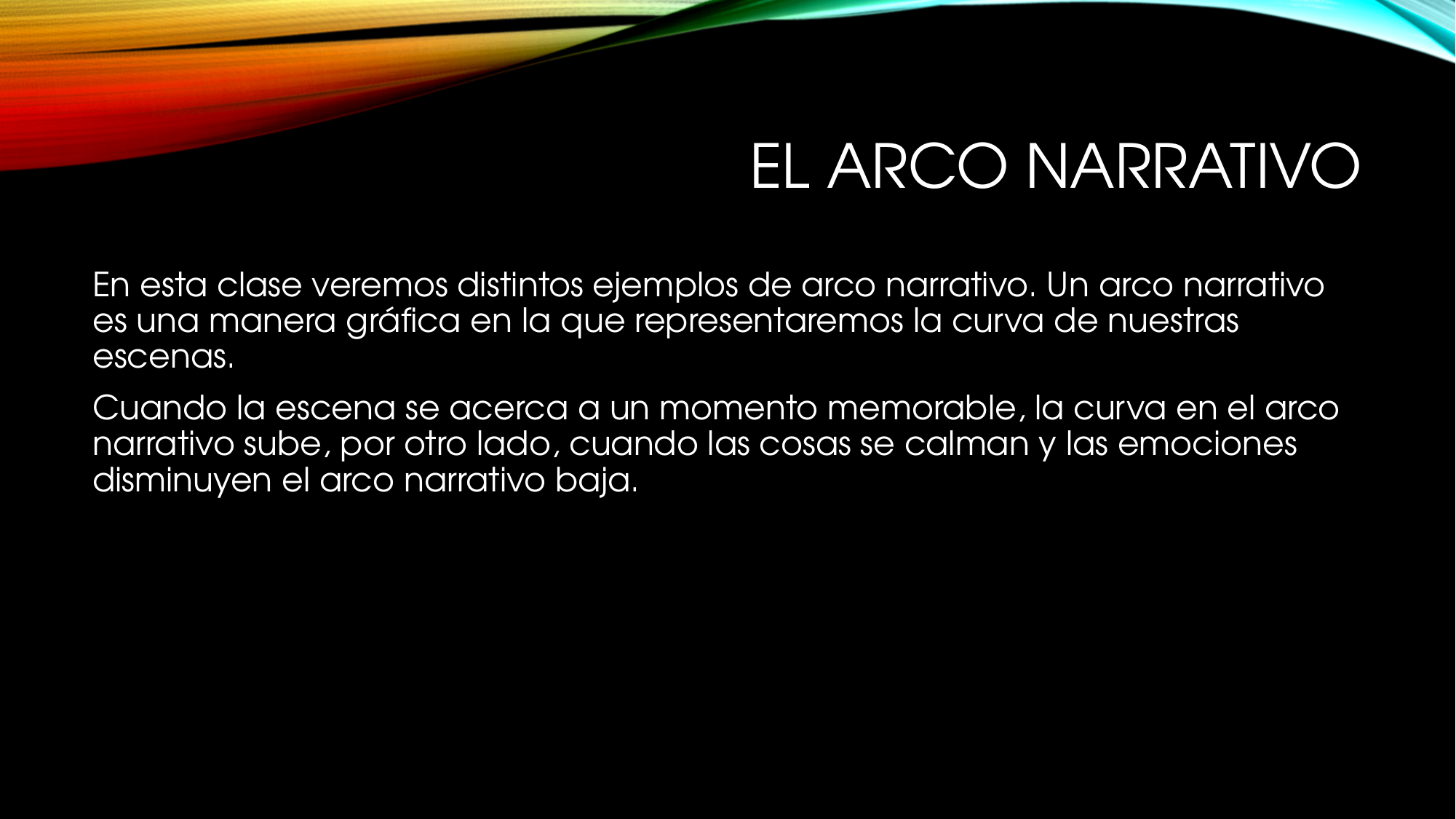

# EL ARCO NARRATIVO
En esta clase veremos distintos ejemplos de arco narrativo. Un arco narrativo es una manera gráfica en la que representaremos la curva de nuestras escenas.
Cuando la escena se acerca a un momento memorable, la curva en el arco narrativo sube, por otro lado, cuando las cosas se calman y las emociones disminuyen el arco narrativo baja.